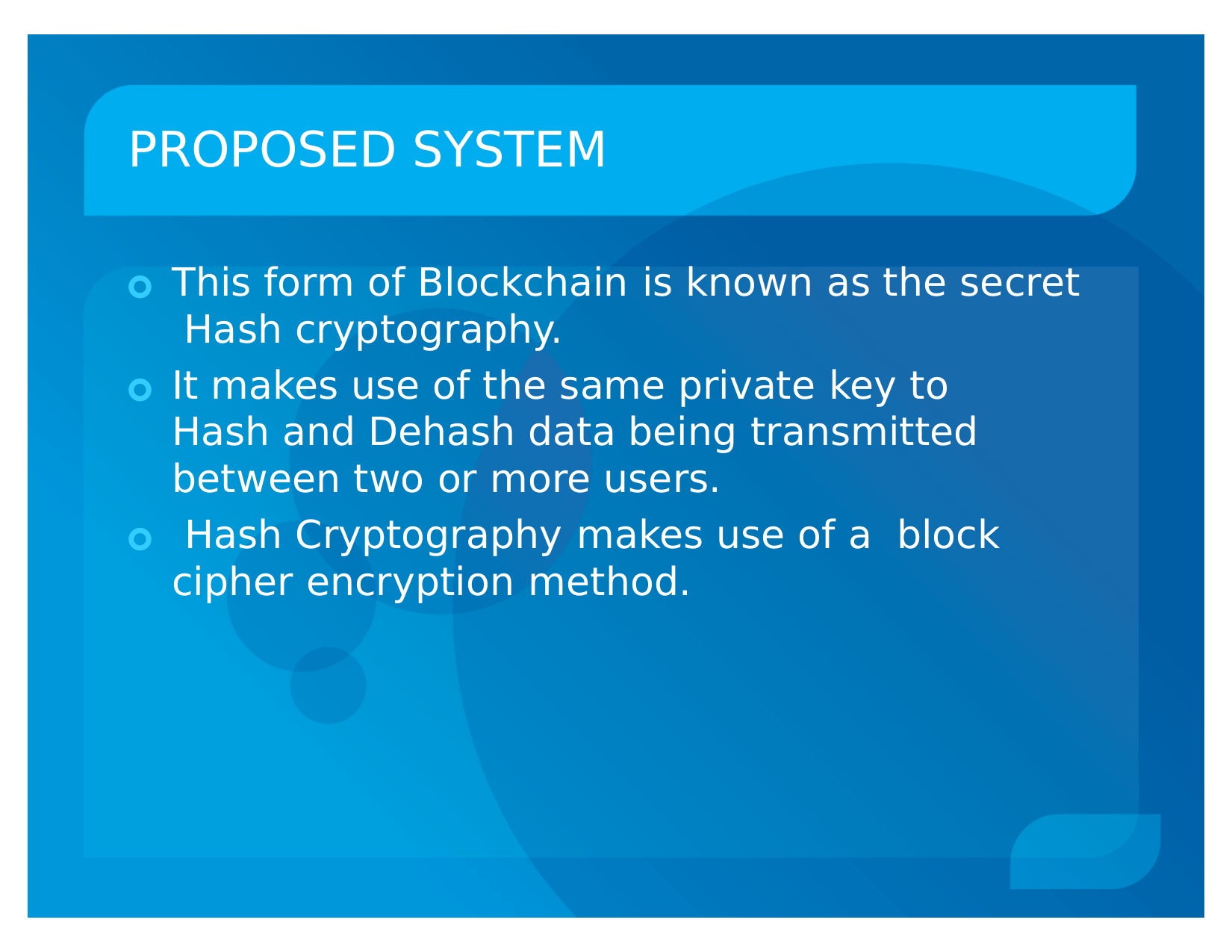

# PROPOSED SYSTEM
🞉	This form of Blockchain is known as the secret  Hash cryptography.
🞉	It makes use of the same private key to  Hash and Dehash data being transmitted  between two or more users.
🞉	 Hash Cryptography makes use of a  block cipher encryption method.